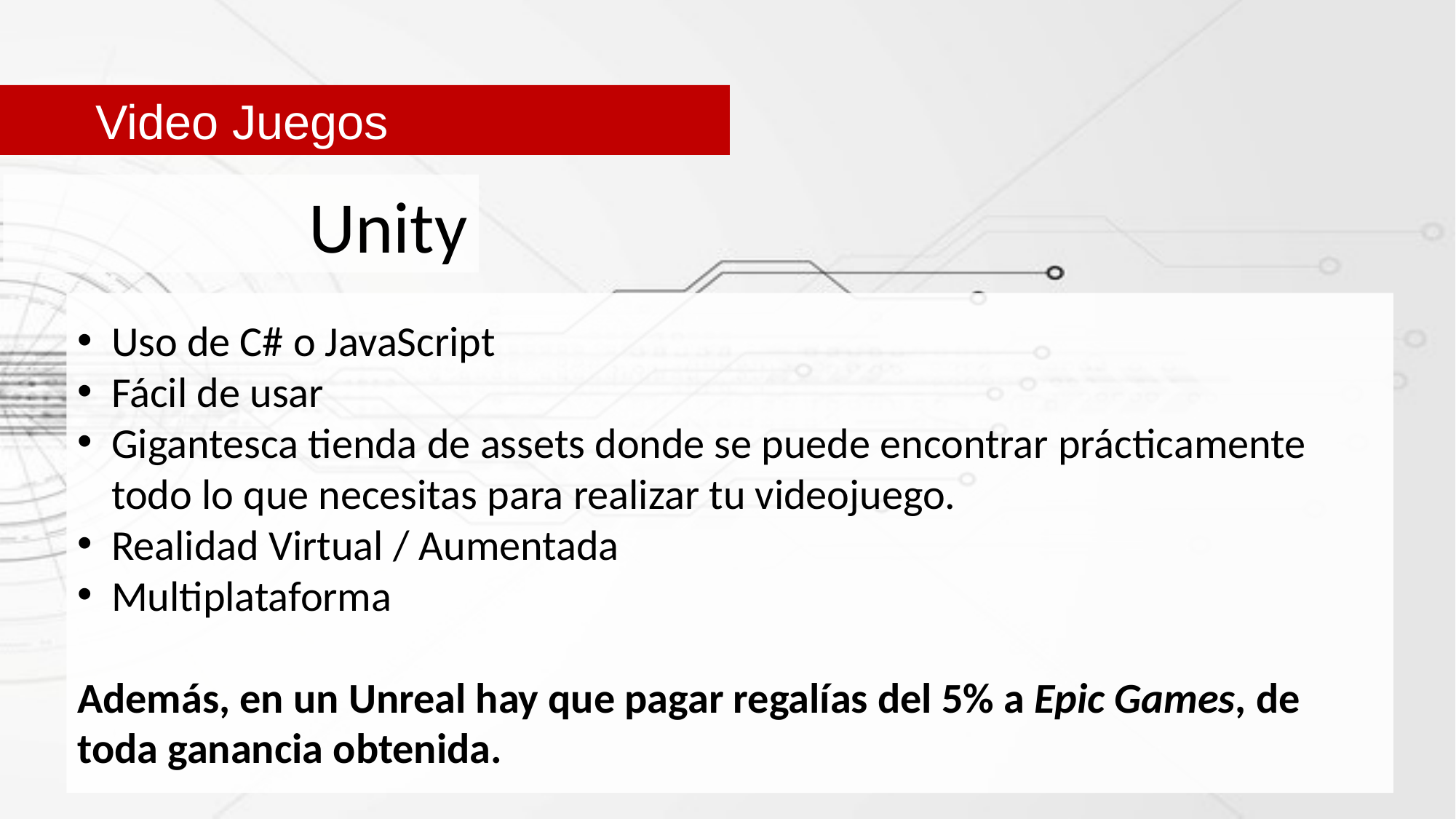

Video Juegos

                  Unity
Uso de C# o JavaScript
Fácil de usar
Gigantesca tienda de assets donde se puede encontrar prácticamente todo lo que necesitas para realizar tu videojuego.
Realidad Virtual / Aumentada
Multiplataforma

Además, en un Unreal hay que pagar regalías del 5% a Epic Games, de toda ganancia obtenida.